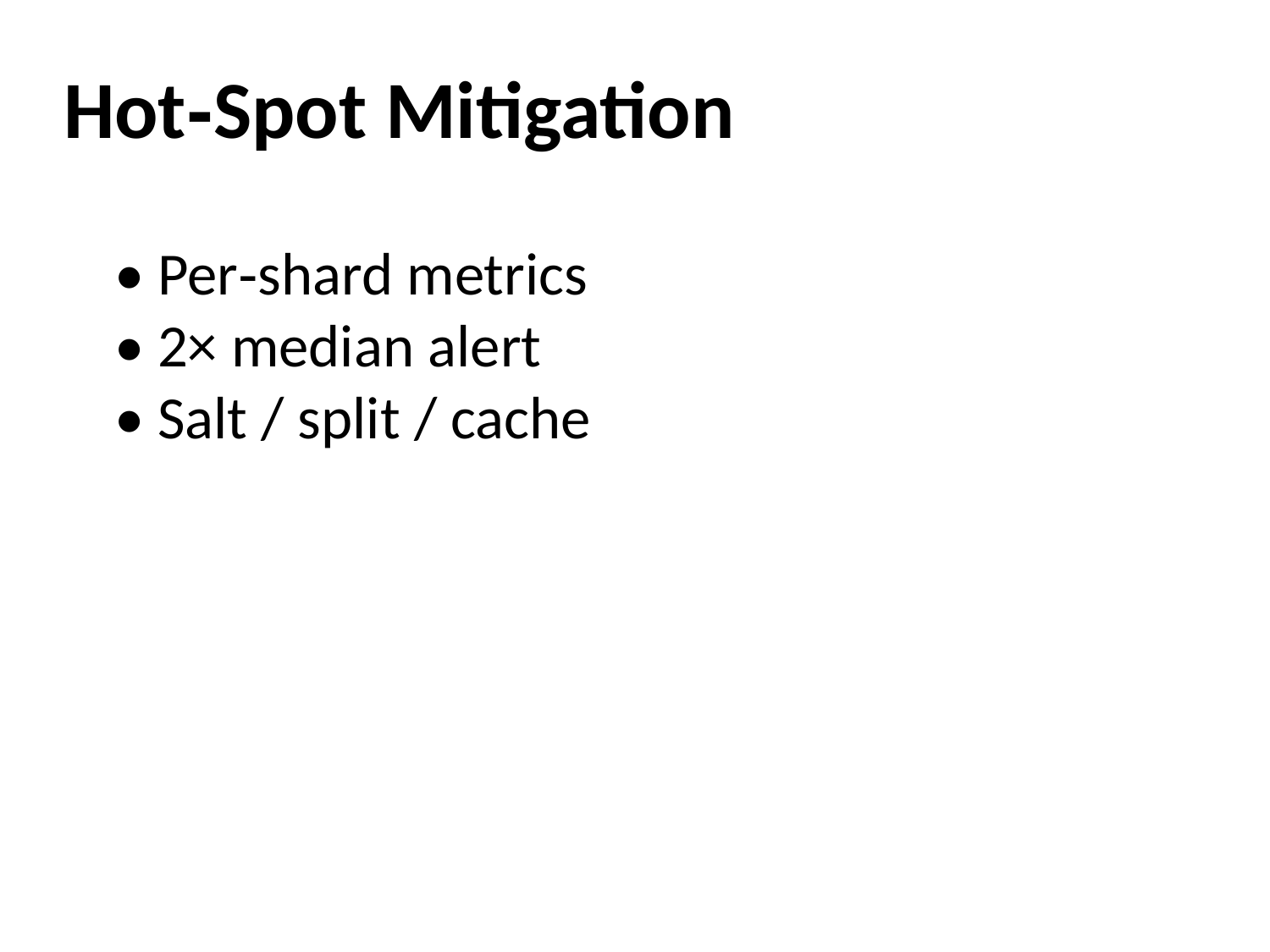

Hot‑Spot Mitigation
• Per‑shard metrics
• 2× median alert
• Salt / split / cache